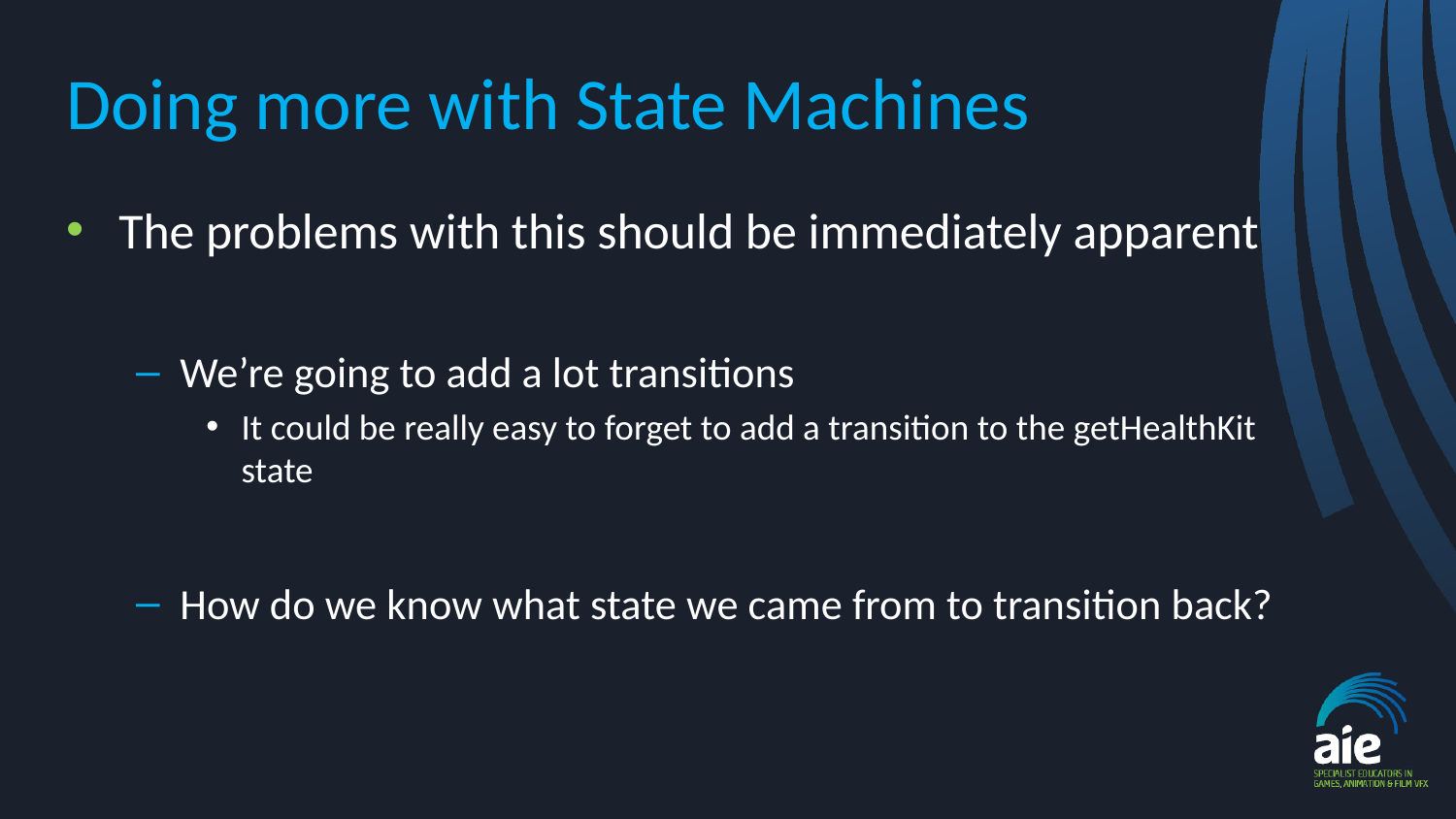

# Doing more with State Machines
The problems with this should be immediately apparent

We’re going to add a lot transitions
It could be really easy to forget to add a transition to the getHealthKit state

How do we know what state we came from to transition back?